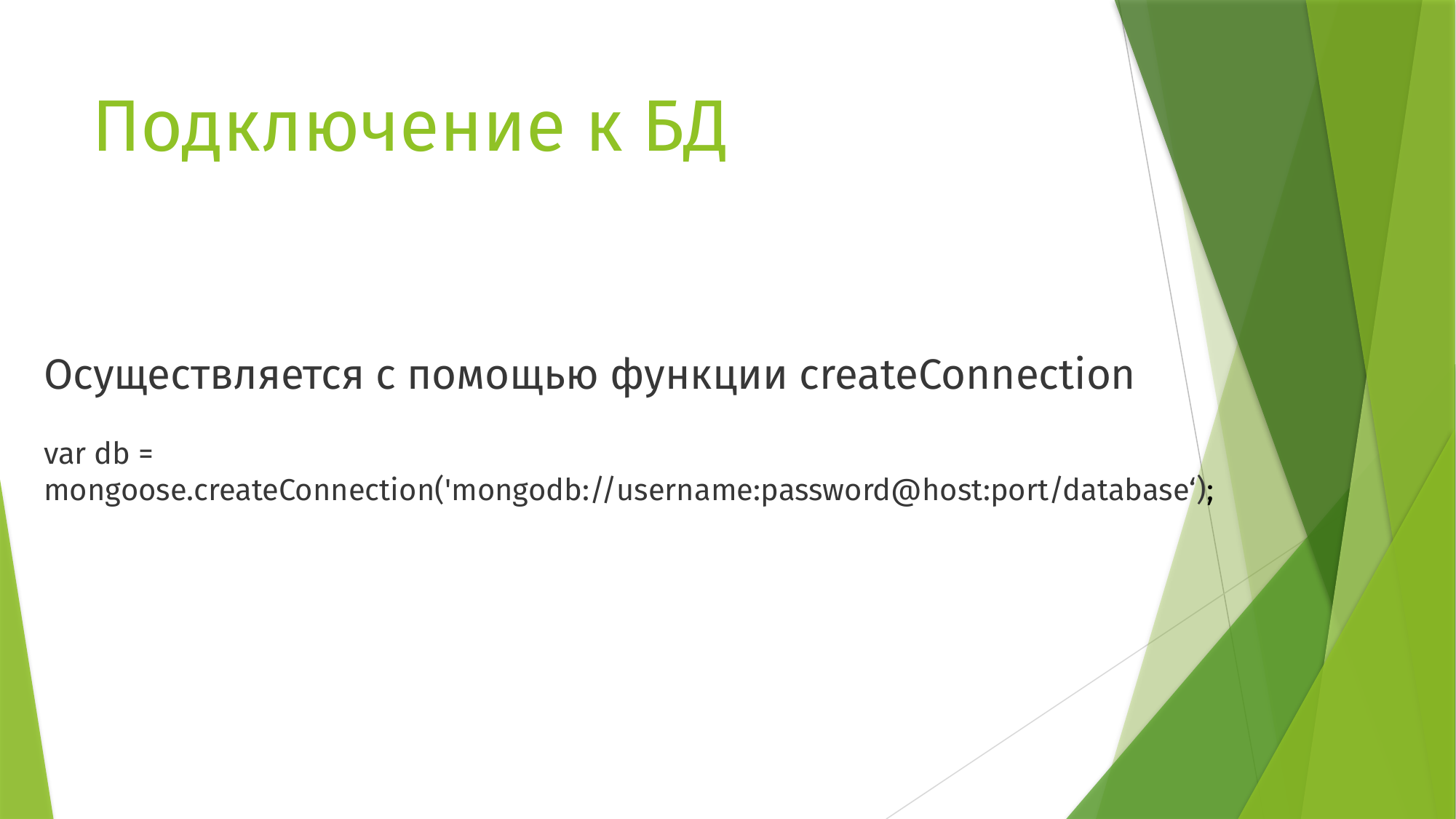

# Подключение к БД
Осуществляется с помощью функции createConnection

var db = mongoose.createConnection('mongodb://username:password@host:port/database‘);